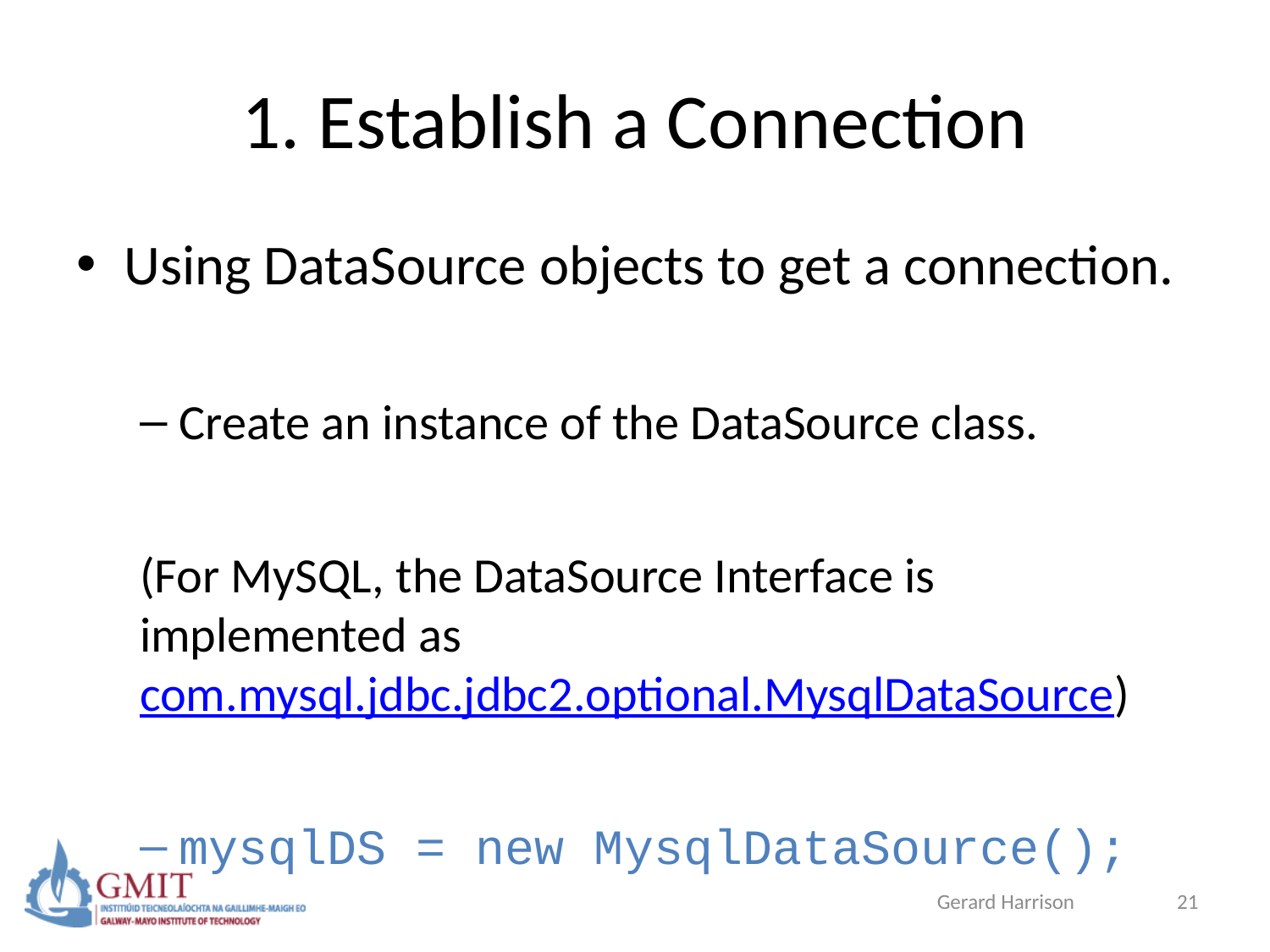

# 1. Establish a Connection
Using DataSource objects to get a connection.

Create an instance of the DataSource class.

(For MySQL, the DataSource Interface is implemented as com.mysql.jdbc.jdbc2.optional.MysqlDataSource)

mysqlDS = new MysqlDataSource();

Gerard Harrison
21